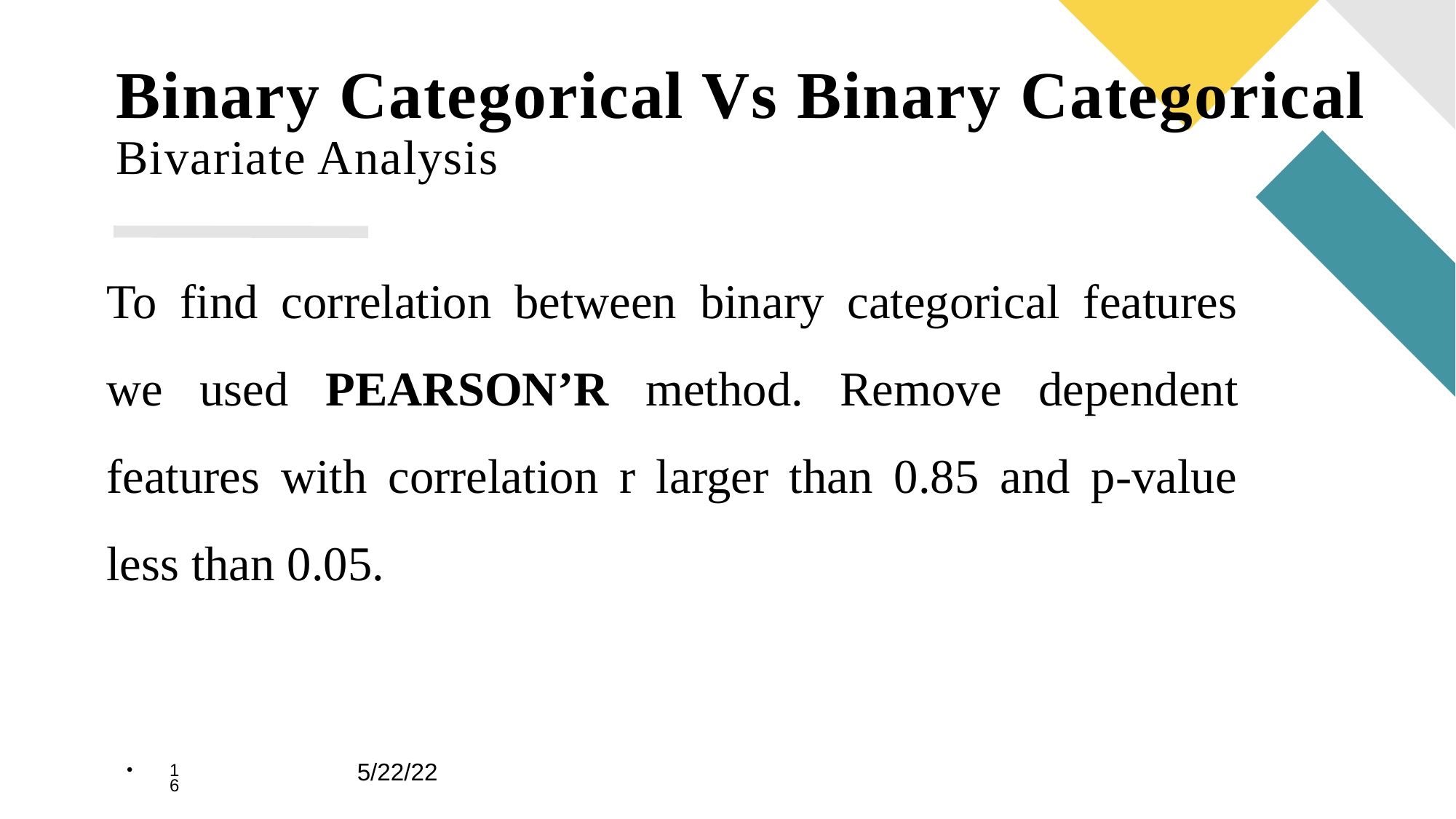

Binary Categorical Vs Binary Categorical
Bivariate Analysis
To find correlation between binary categorical features we used PEARSON’R method. Remove dependent features with correlation r larger than 0.85 and p-value less than 0.05.
16
Annual Review
5/22/22